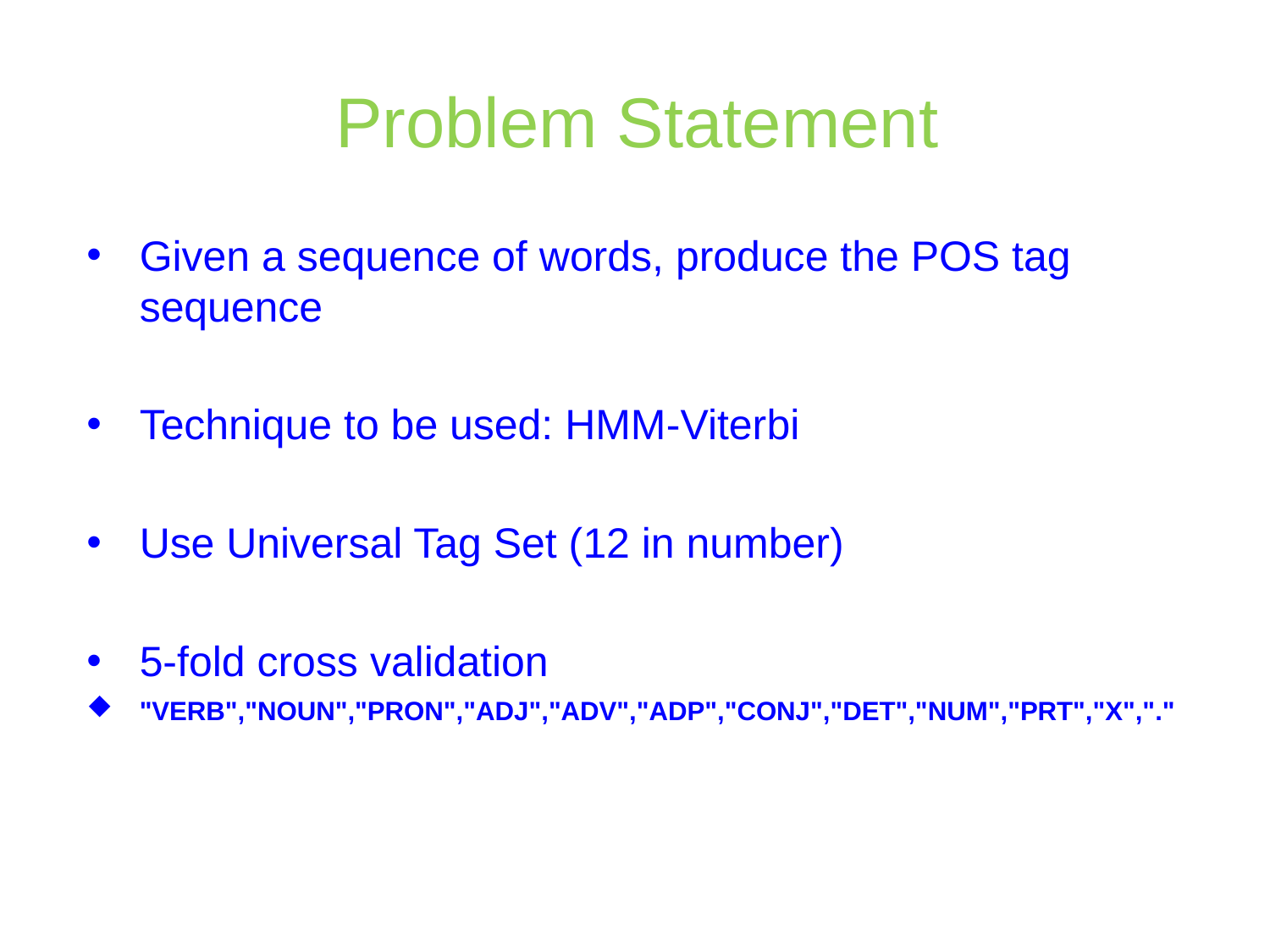

# Problem Statement
Given a sequence of words, produce the POS tag sequence

Technique to be used: HMM-Viterbi

Use Universal Tag Set (12 in number)

5-fold cross validation
"VERB","NOUN","PRON","ADJ","ADV","ADP","CONJ","DET","NUM","PRT","X","."